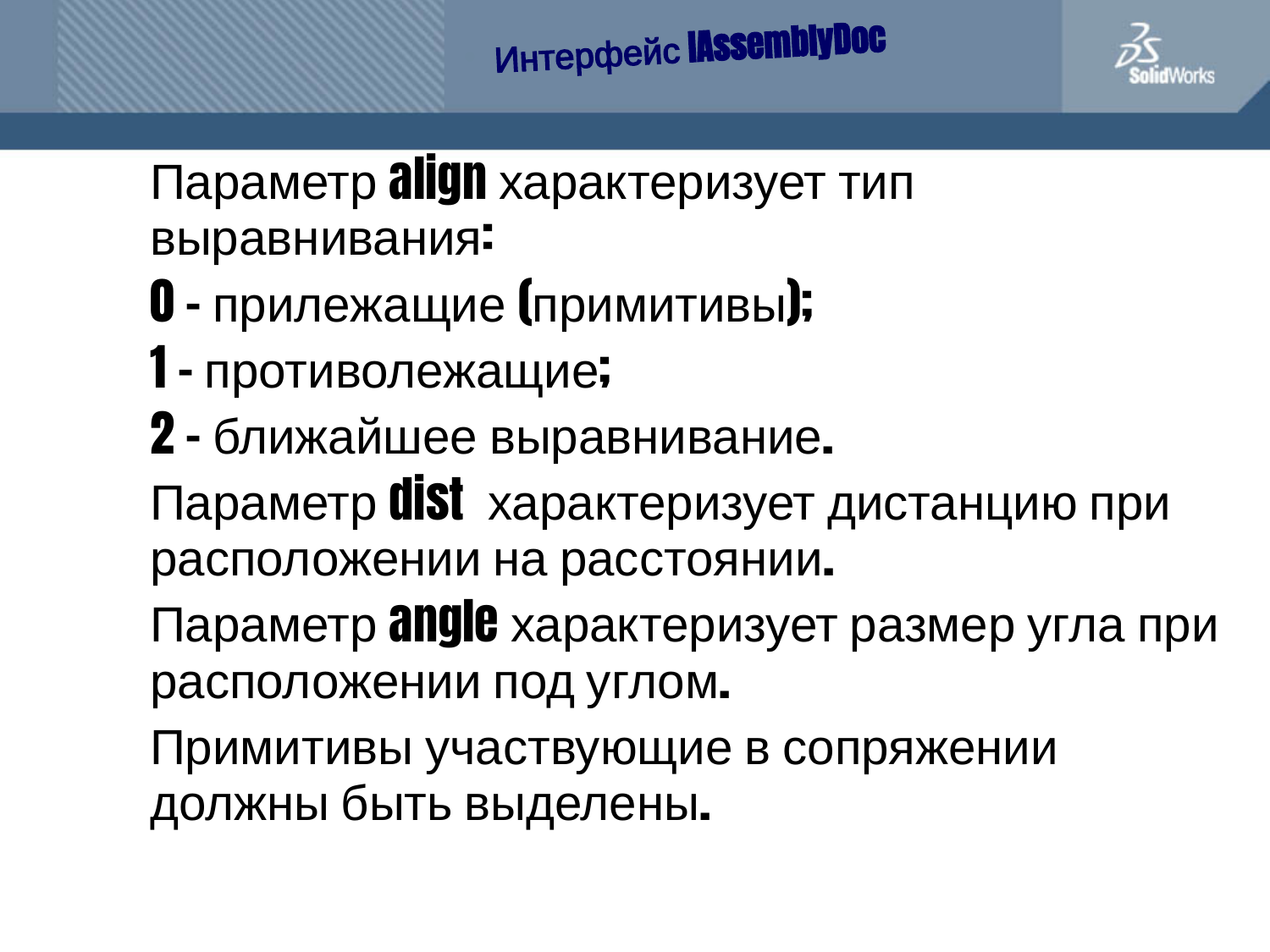

Интерфейс IAssemblyDoc
	Параметр align характеризует тип выравнивания:
	0 – прилежащие (примитивы);
	1 – противолежащие;
	2 – ближайшее выравнивание.
	Параметр dist  характеризует дистанцию при расположении на расстоянии.
	Параметр angle характеризует размер угла при расположении под углом.
 	Примитивы участвующие в сопряжении должны быть выделены.